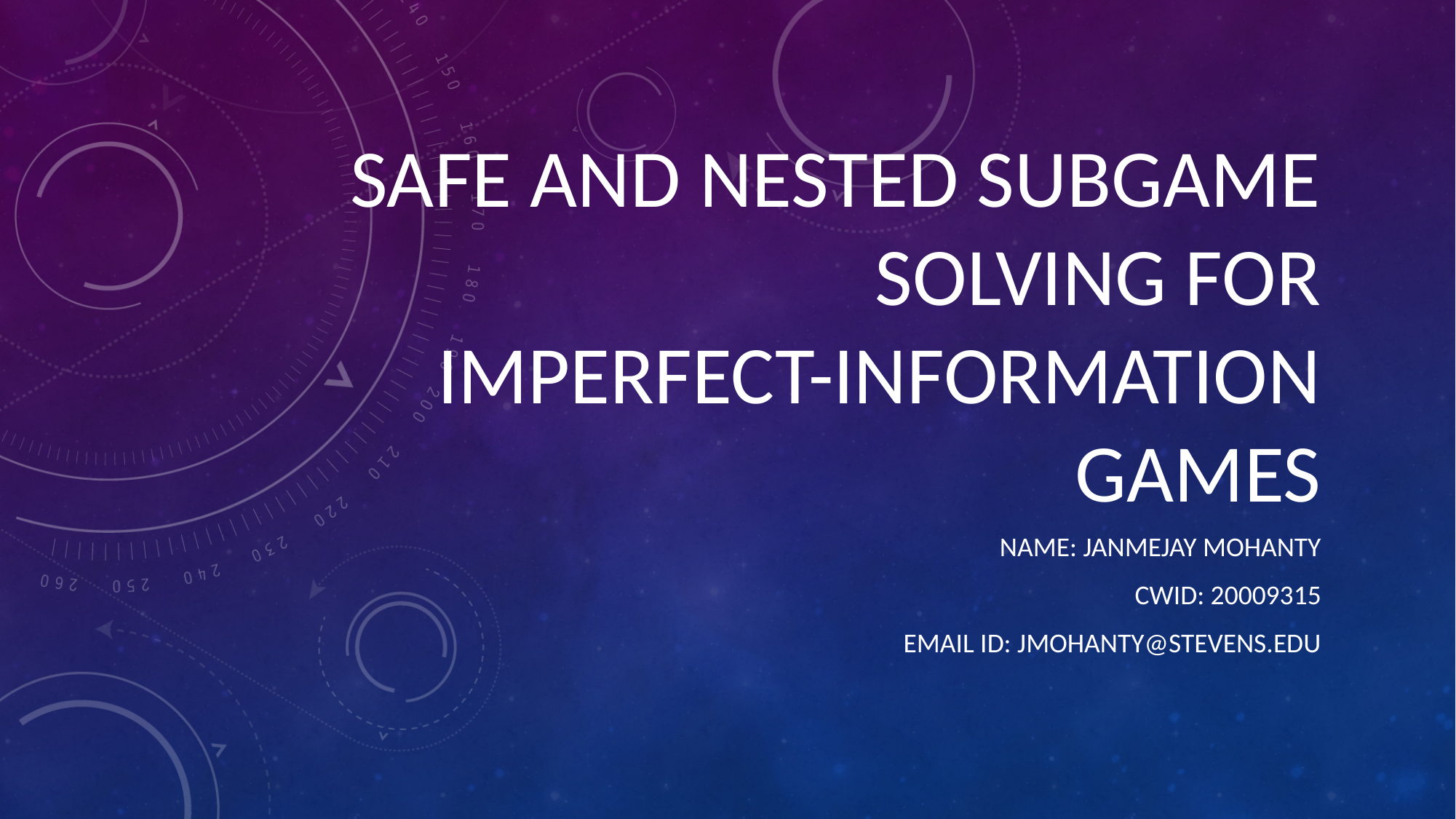

# Safe and Nested Subgame Solving for Imperfect-Information Games
Name: Janmejay Mohanty
CWID: 20009315
Email Id: Jmohanty@stevens.edu